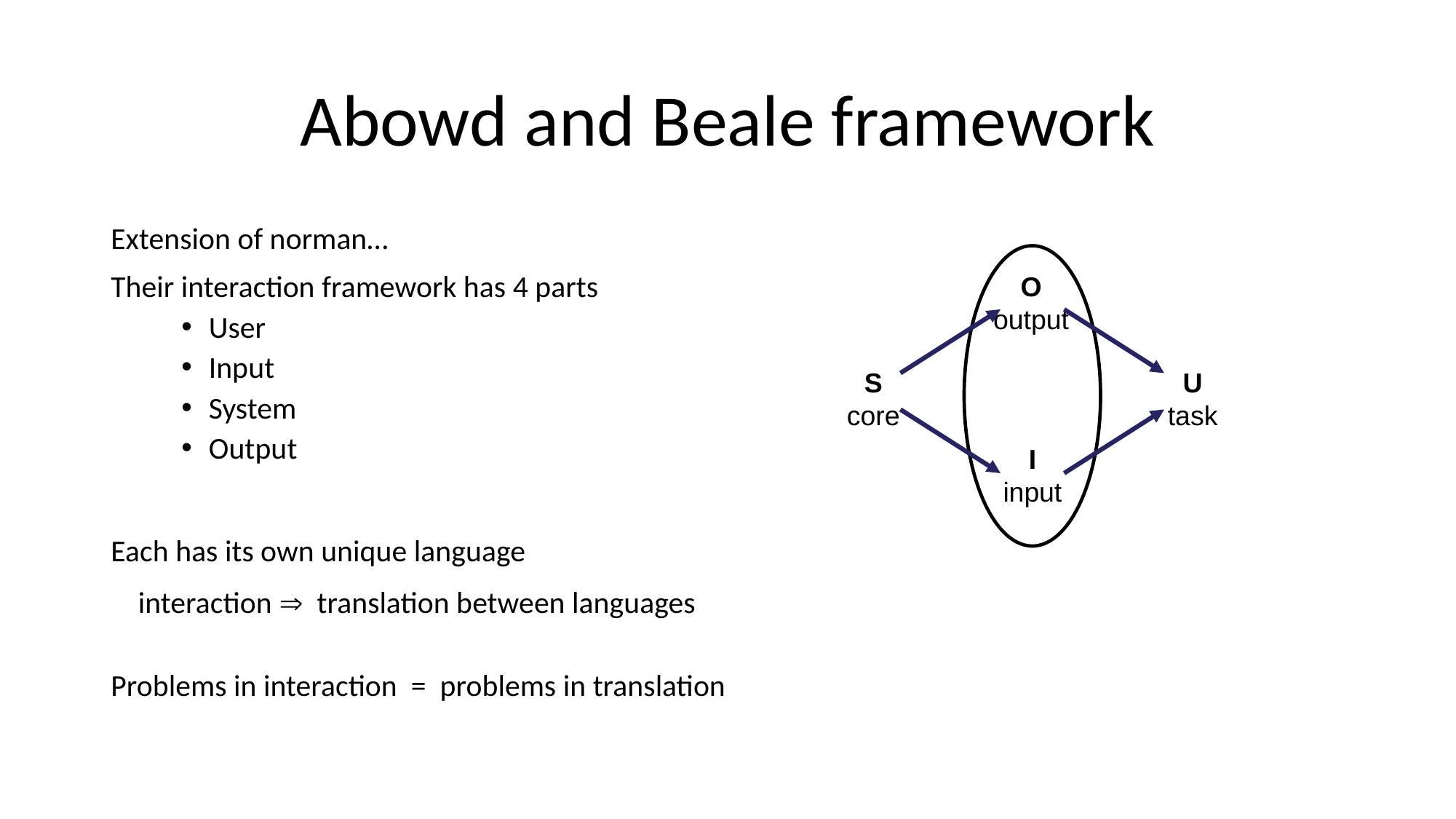

# Abowd and Beale framework
Extension of norman…
Their interaction framework has 4 parts
User
Input
System
Output

Each has its own unique language
interaction ⇒  translation between languages

Problems in interaction  =  problems in translation

O
output

S
core
U
task

I
input